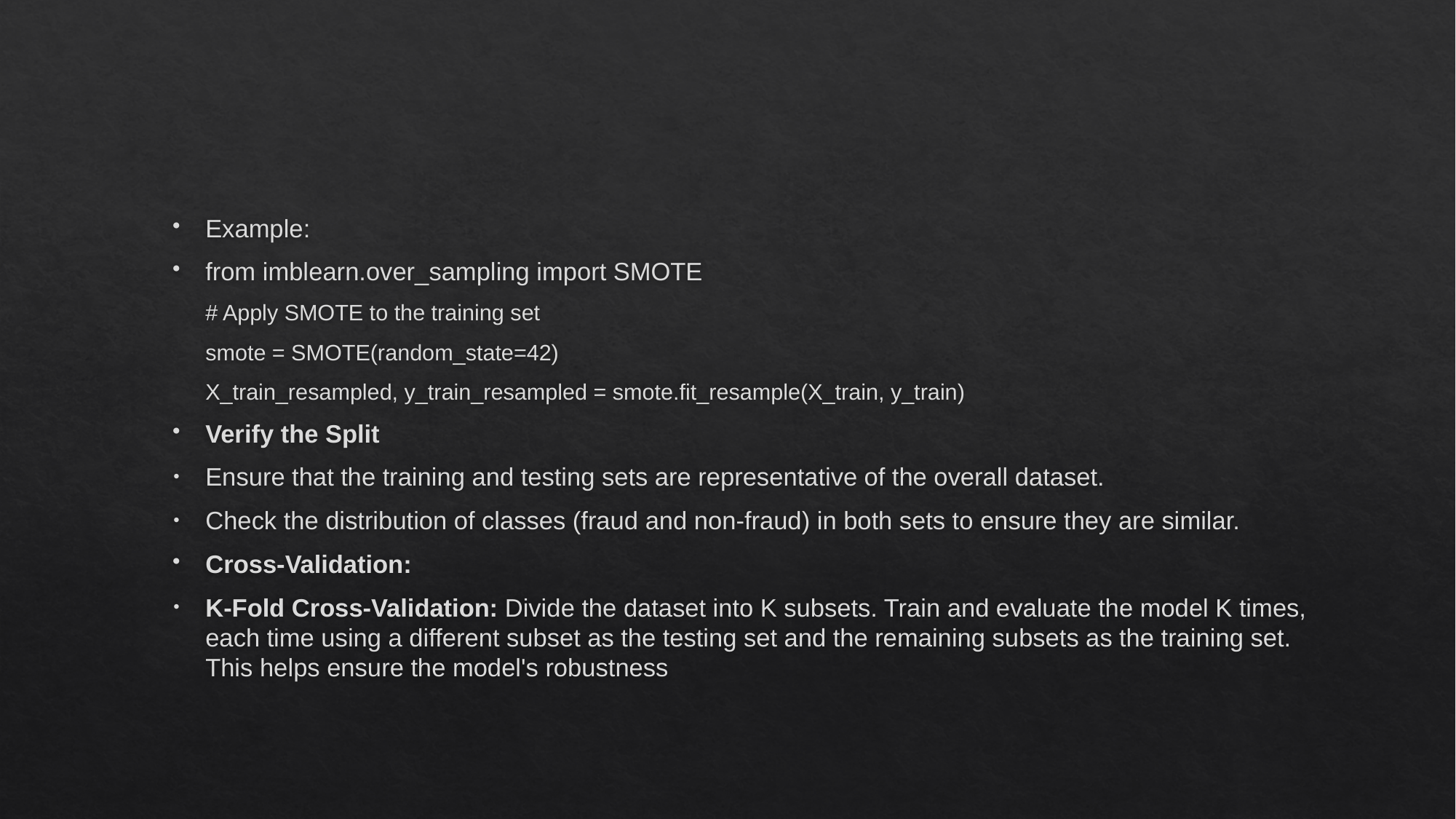

Example:
from imblearn.over_sampling import SMOTE
# Apply SMOTE to the training set
smote = SMOTE(random_state=42)
X_train_resampled, y_train_resampled = smote.fit_resample(X_train, y_train)
Verify the Split
Ensure that the training and testing sets are representative of the overall dataset.
Check the distribution of classes (fraud and non-fraud) in both sets to ensure they are similar.
Cross-Validation:
K-Fold Cross-Validation: Divide the dataset into K subsets. Train and evaluate the model K times, each time using a different subset as the testing set and the remaining subsets as the training set. This helps ensure the model's robustness